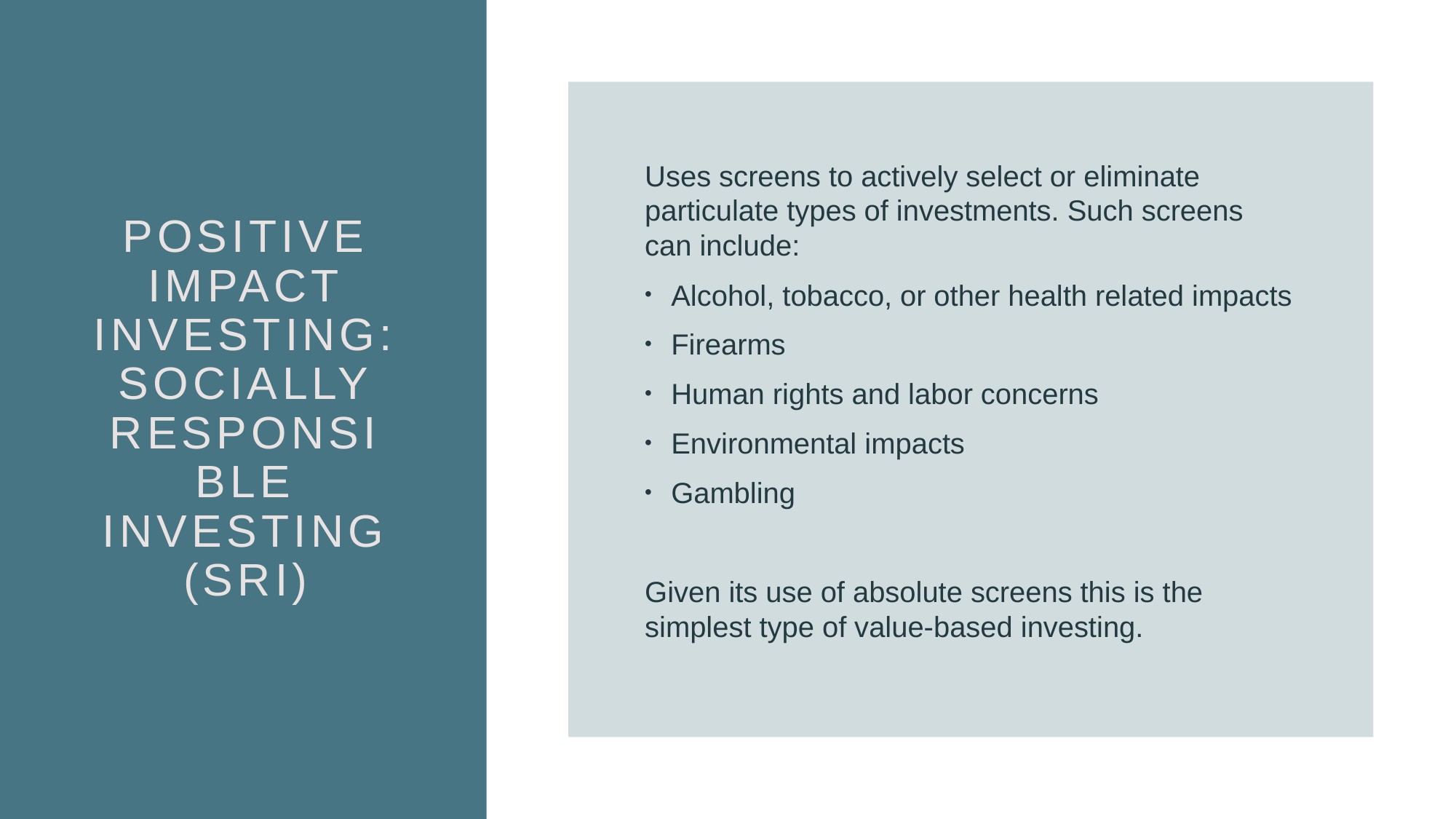

Uses screens to actively select or eliminate particulate types of investments. Such screens can include:
Alcohol, tobacco, or other health related impacts
Firearms
Human rights and labor concerns
Environmental impacts
Gambling

Given its use of absolute screens this is the simplest type of value-based investing.

# Positive Impact Investing: socially responsible investing (SRI)